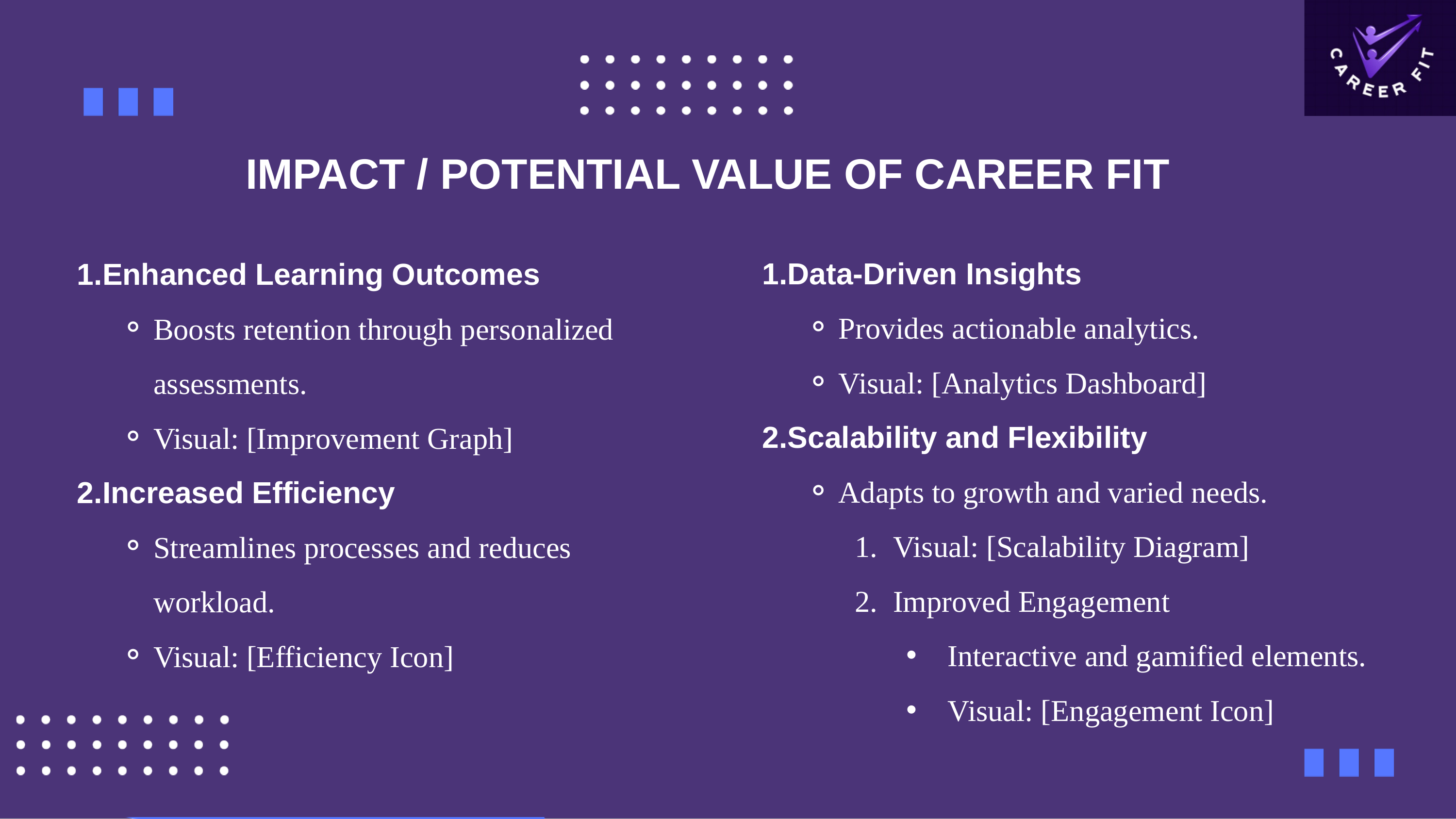

IMPACT / POTENTIAL VALUE OF CAREER FIT
Data-Driven Insights
Provides actionable analytics.
Visual: [Analytics Dashboard]
Scalability and Flexibility
Adapts to growth and varied needs.
Visual: [Scalability Diagram]
Improved Engagement
Interactive and gamified elements.
Visual: [Engagement Icon]

Enhanced Learning Outcomes
Boosts retention through personalized assessments.
Visual: [Improvement Graph]
Increased Efficiency
Streamlines processes and reduces workload.
Visual: [Efficiency Icon]